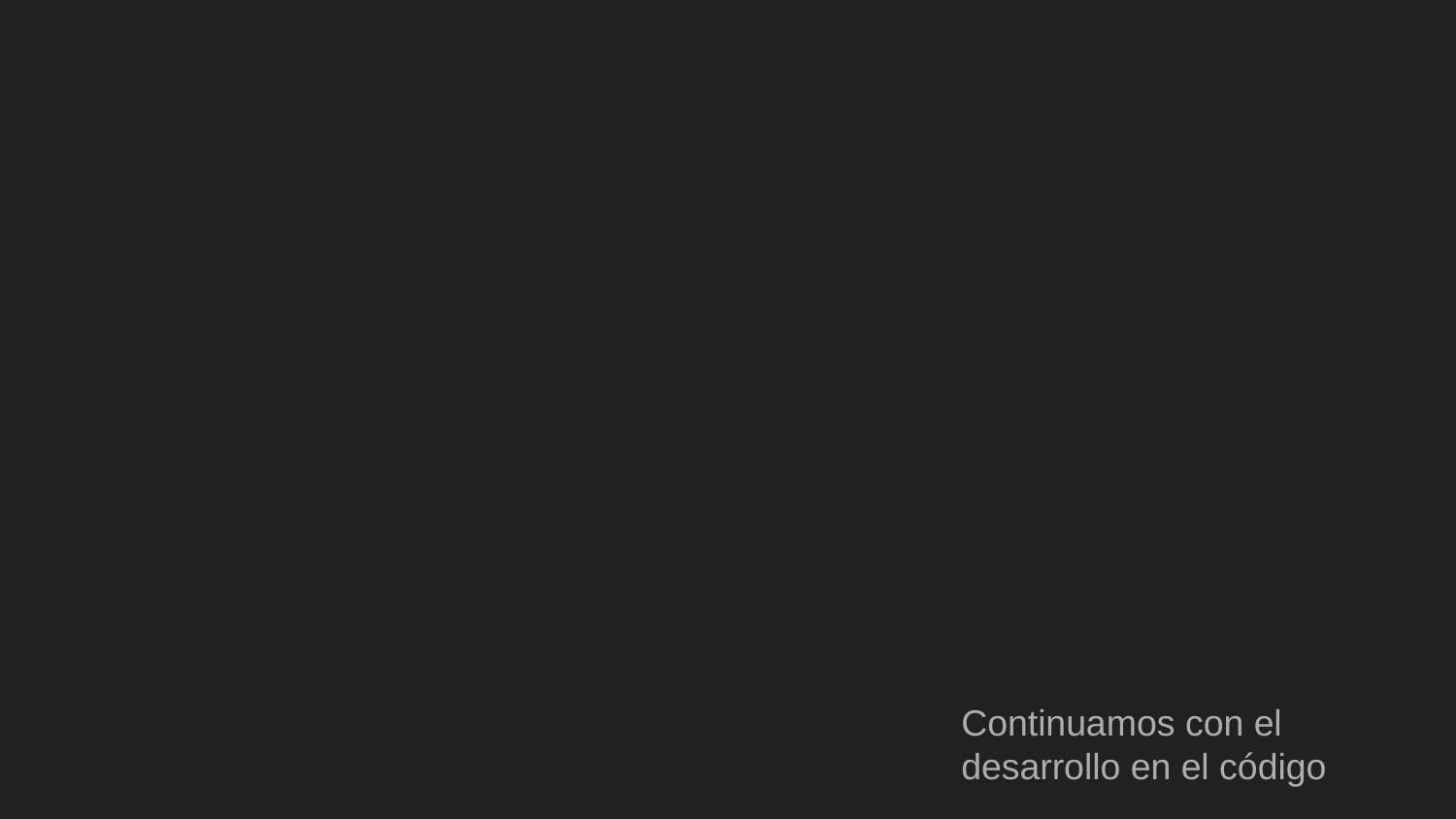

Continuamos con el desarrollo en el código